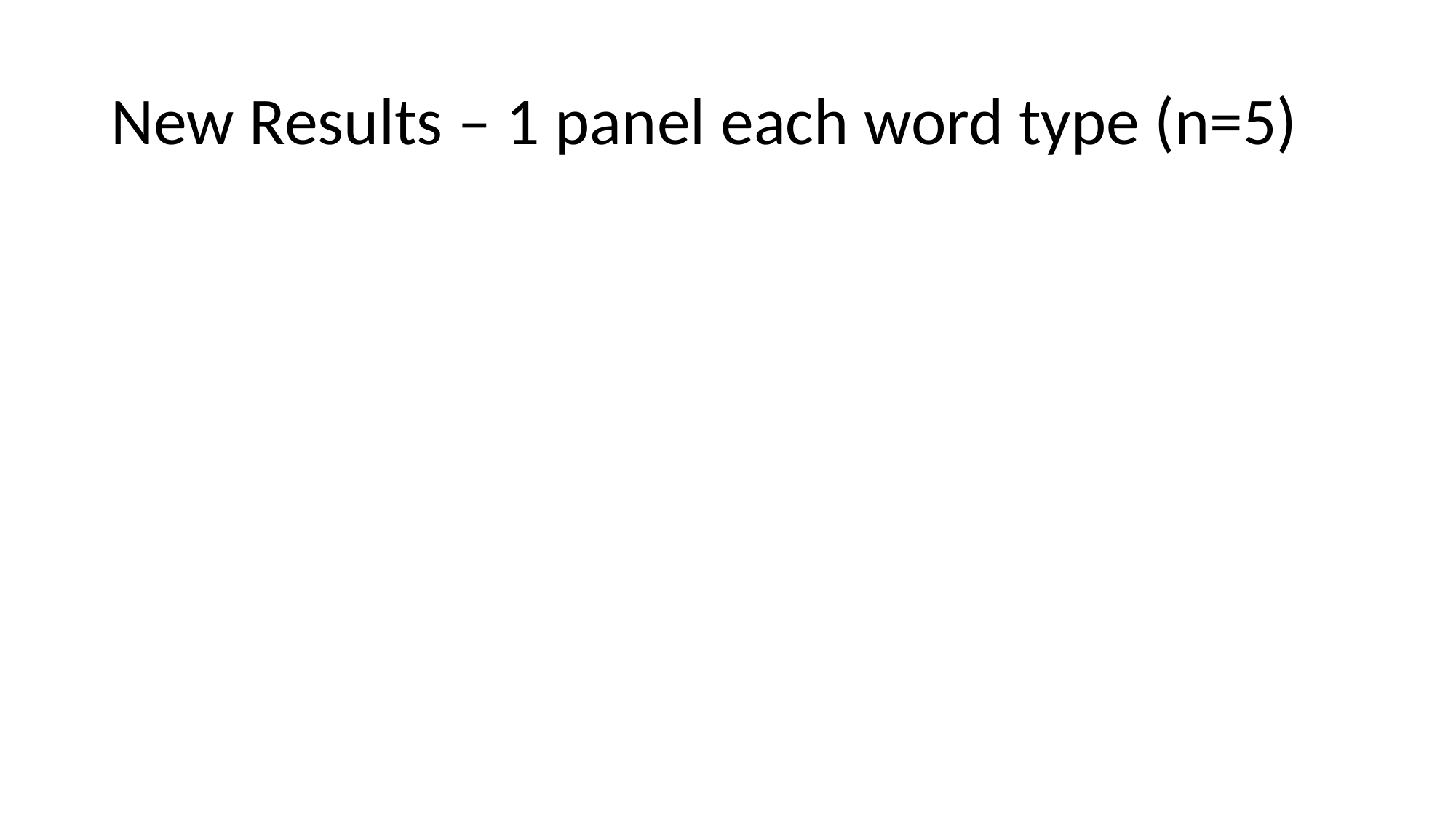

# New Results – 1 panel each word type (n=5)